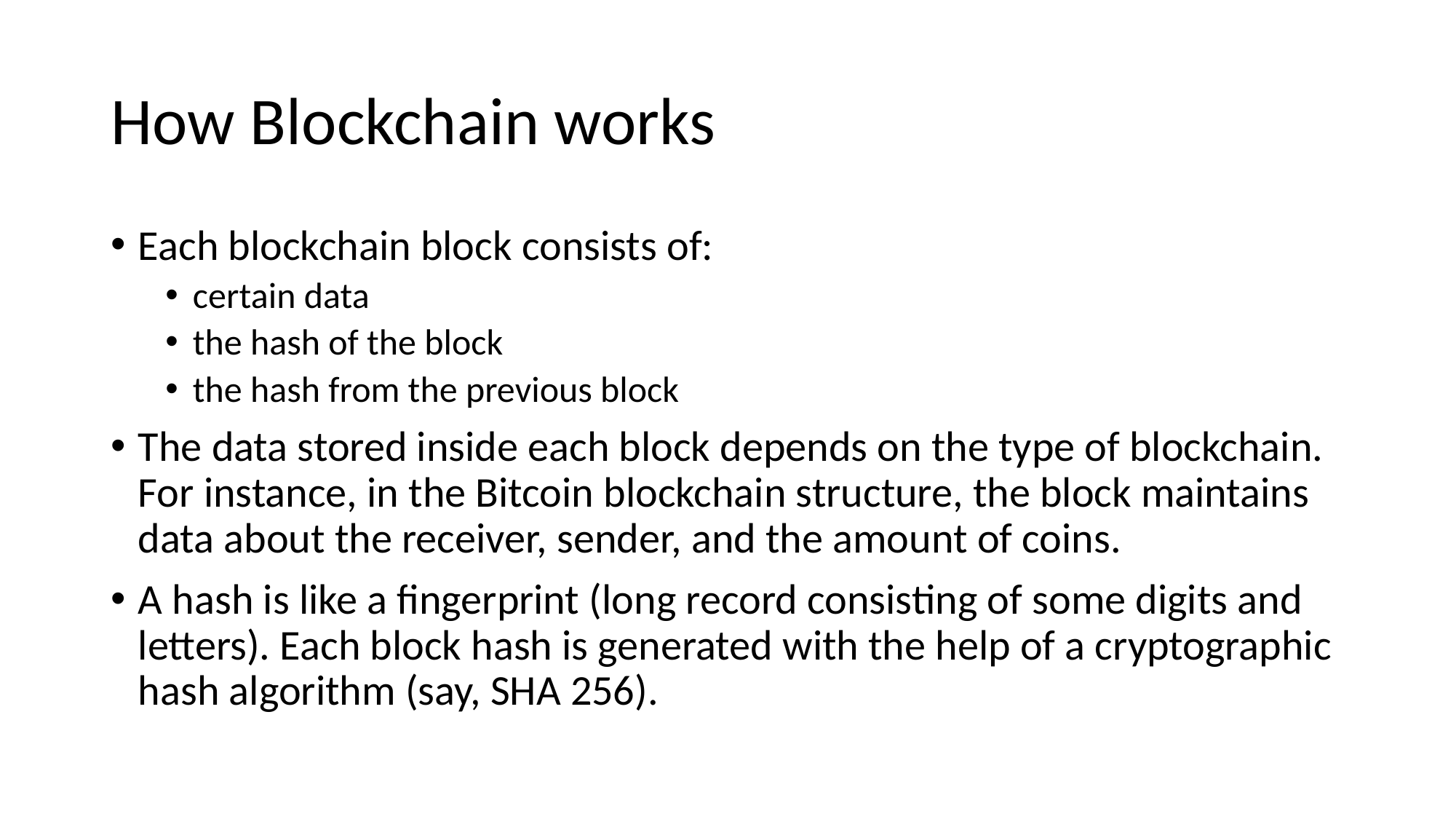

# How Blockchain works
Each blockchain block consists of:
certain data
the hash of the block
the hash from the previous block
The data stored inside each block depends on the type of blockchain. For instance, in the Bitcoin blockchain structure, the block maintains data about the receiver, sender, and the amount of coins.
A hash is like a fingerprint (long record consisting of some digits and letters). Each block hash is generated with the help of a cryptographic hash algorithm (say, SHA 256).